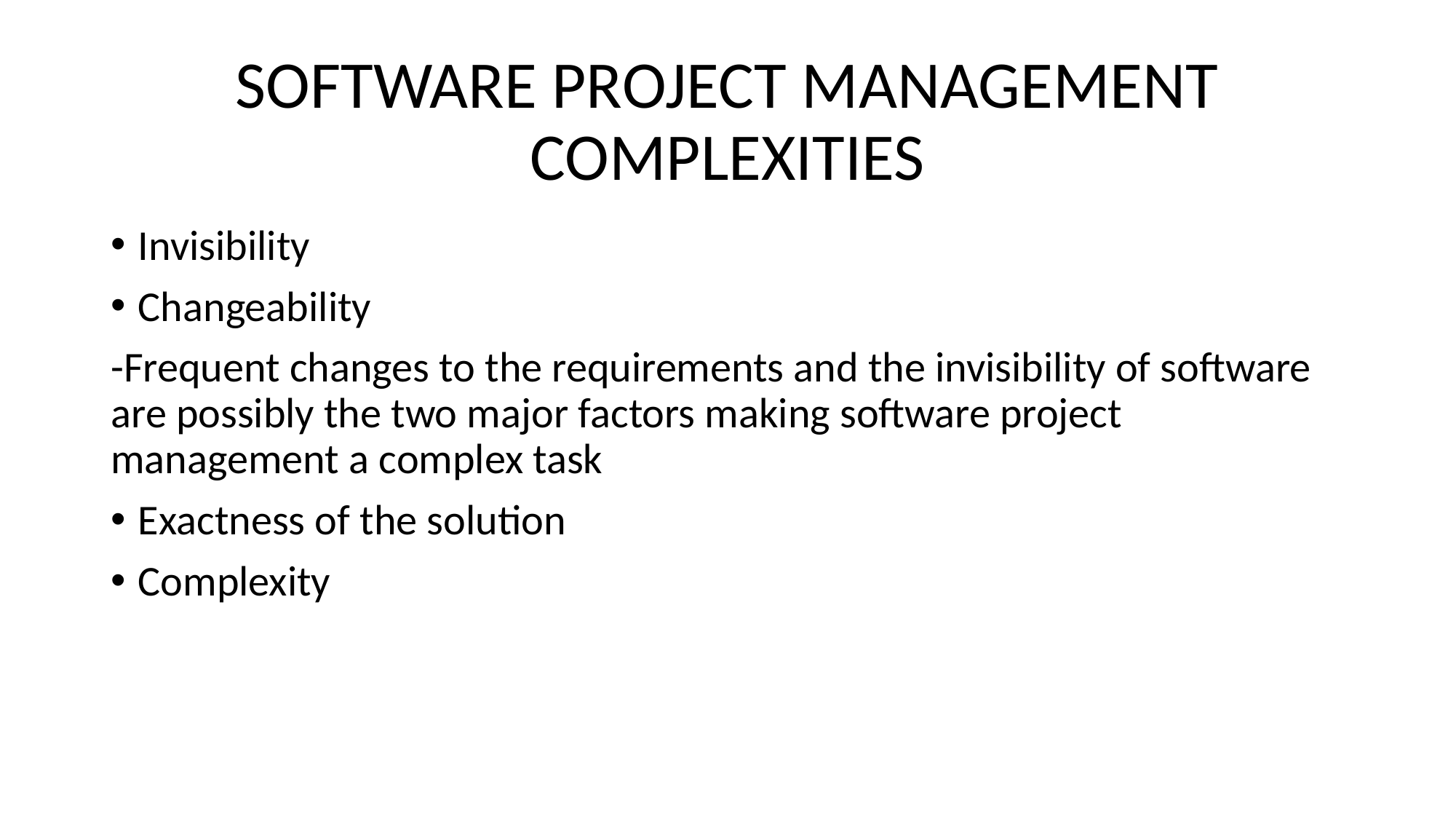

# SOFTWARE PROJECT MANAGEMENT COMPLEXITIES
Invisibility
Changeability
-Frequent changes to the requirements and the invisibility of software are possibly the two major factors making software project management a complex task
Exactness of the solution
Complexity